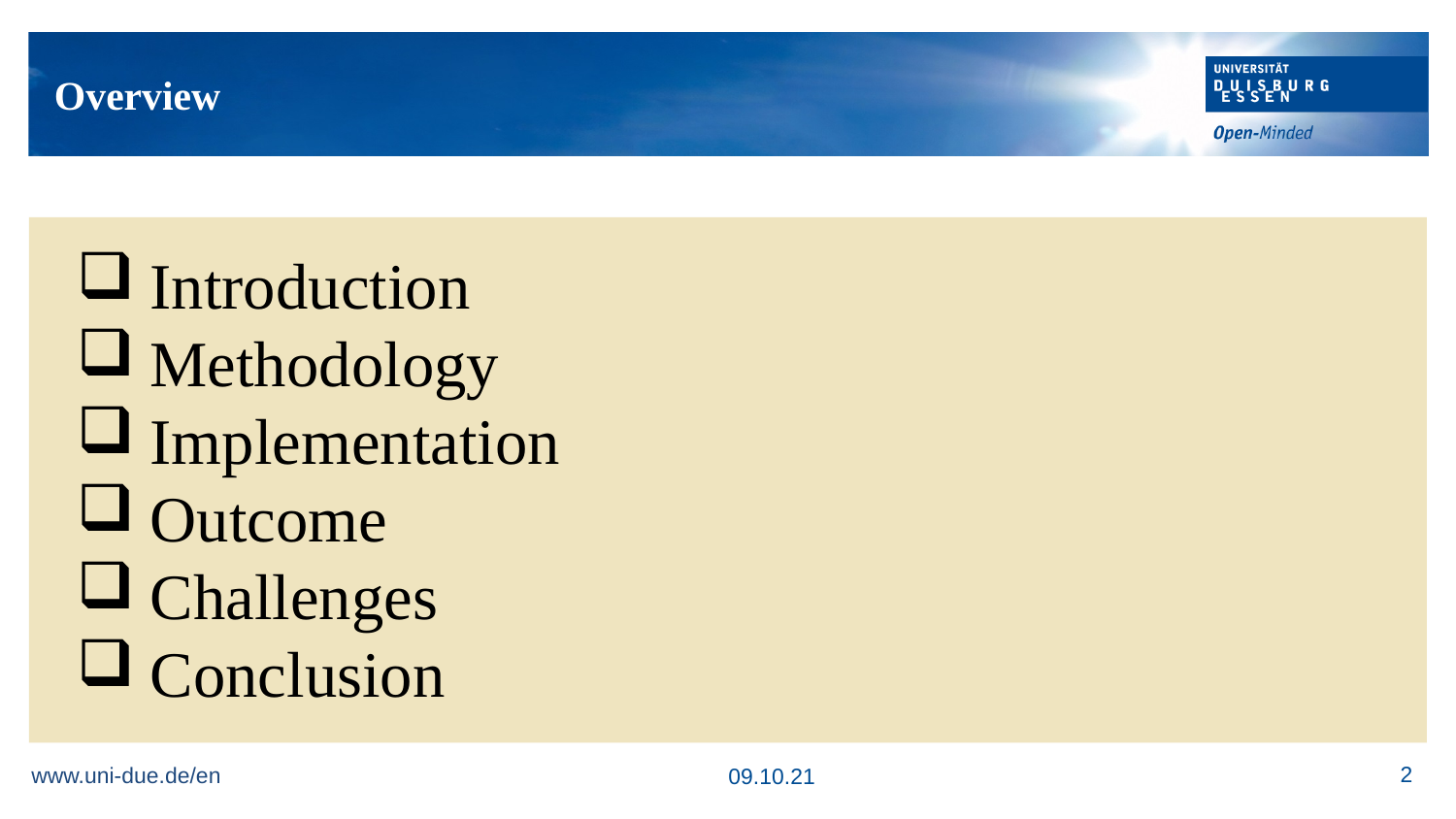

Overview

Introduction
Methodology
Implementation
Outcome
Challenges
Conclusion